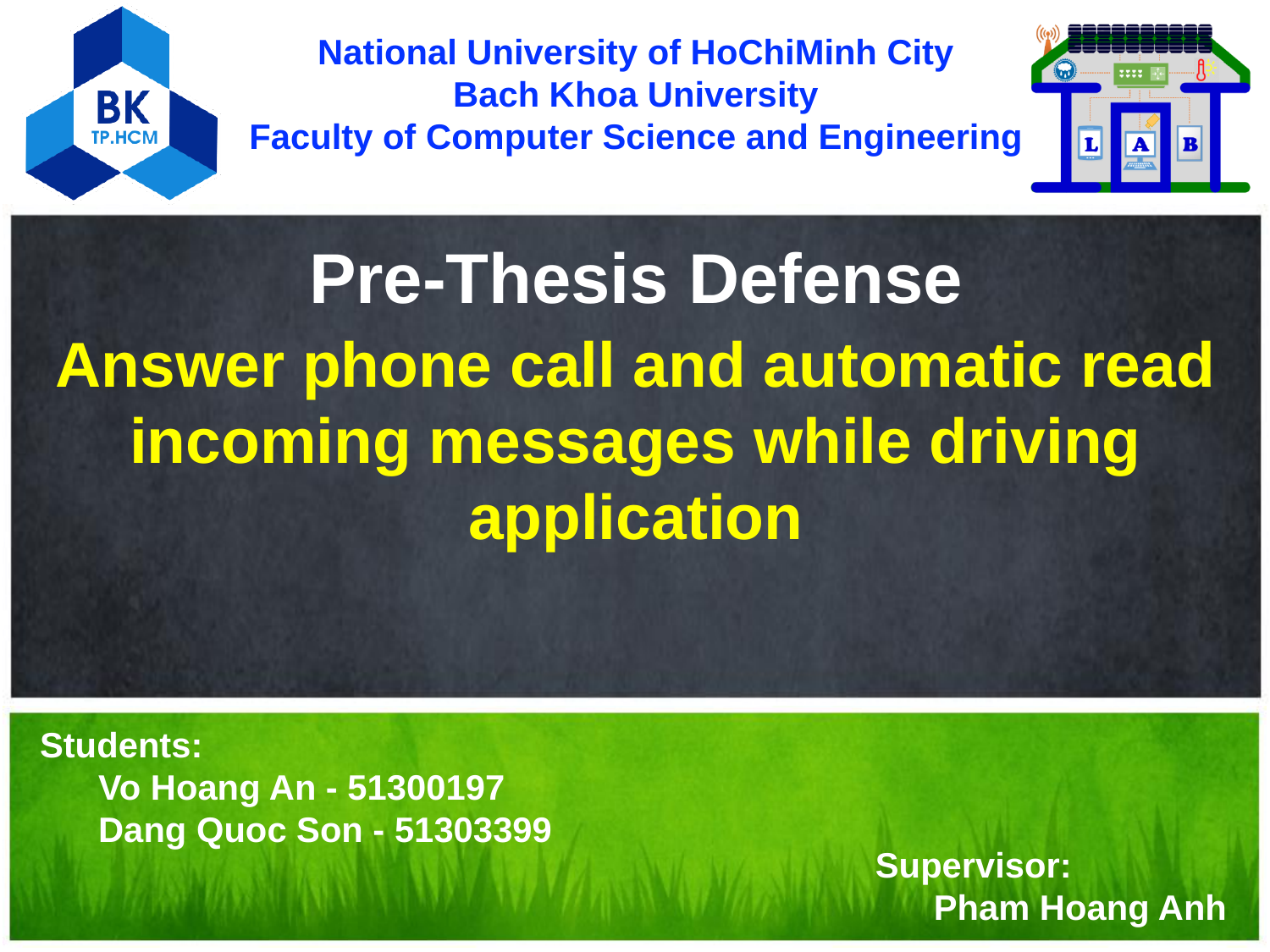

National University of HoChiMinh City
Bach Khoa University
Faculty of Computer Science and Engineering
Pre-Thesis Defense
Answer phone call and automatic read incoming messages while driving application
Students:
      Vo Hoang An - 51300197
      Dang Quoc Son - 51303399

Supervisor:
      Pham Hoang Anh